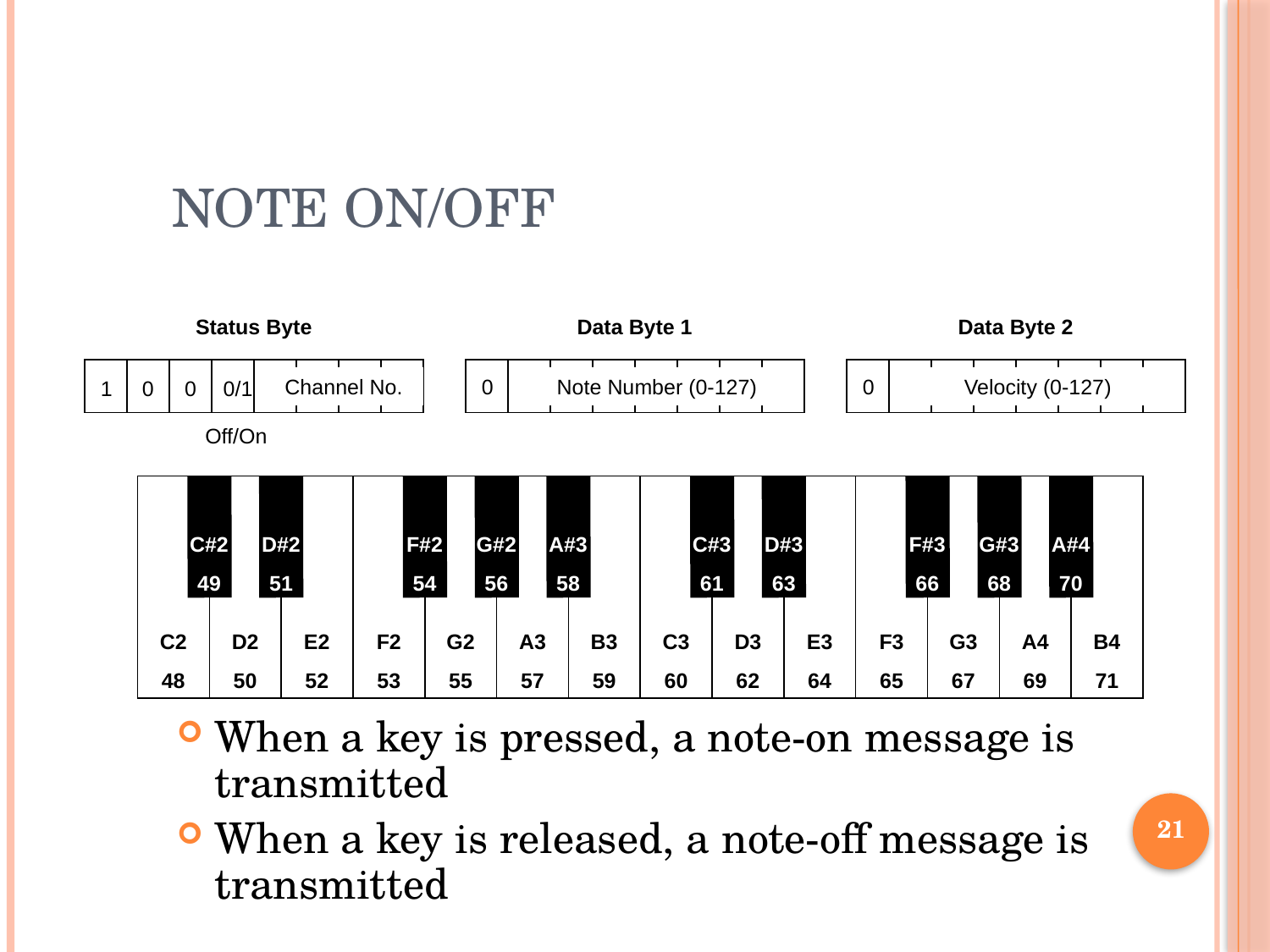

# Note On/Off
Status Byte
Data Byte 1
Data Byte 2

Channel No.
0
Note Number (0-127)
0
Velocity (0-127)
1
0
0
0/1
Off/On

C#2
49
D#2
51
F#2
54
G#2
56
A#3
58
C#3
61
D#3
63
F#3
66
G#3
68
A#4
70
C2
48
D2
50
E2
52
F2
53
G2
55
A3
57
B3
59
C3
60
D3
62
E3
64
F3
65
G3
67
A4
69
B4
71
When a key is pressed, a note-on message is transmitted
When a key is released, a note-off message is transmitted
21